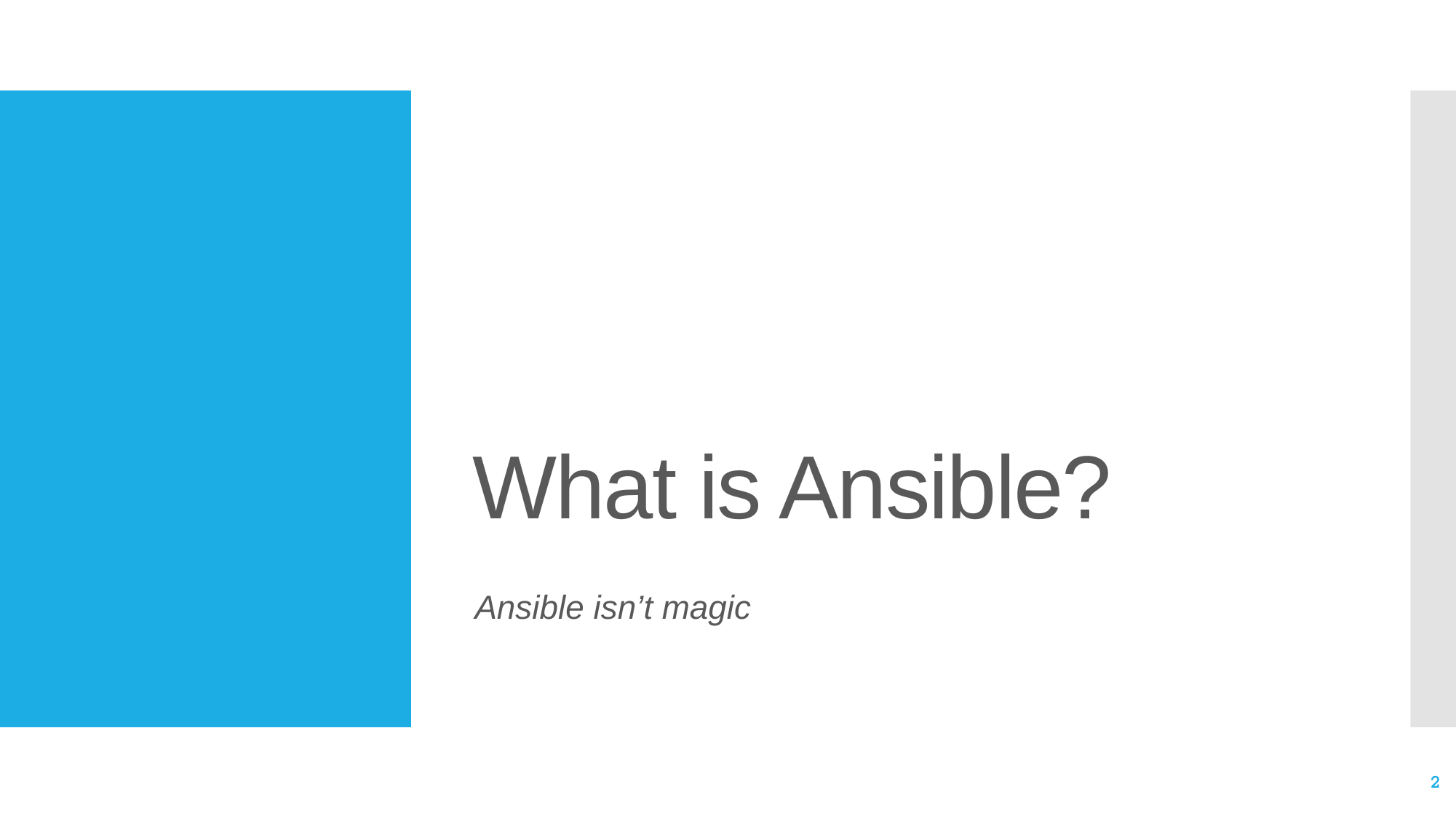

# What is Ansible?
Ansible isn’t magic
2